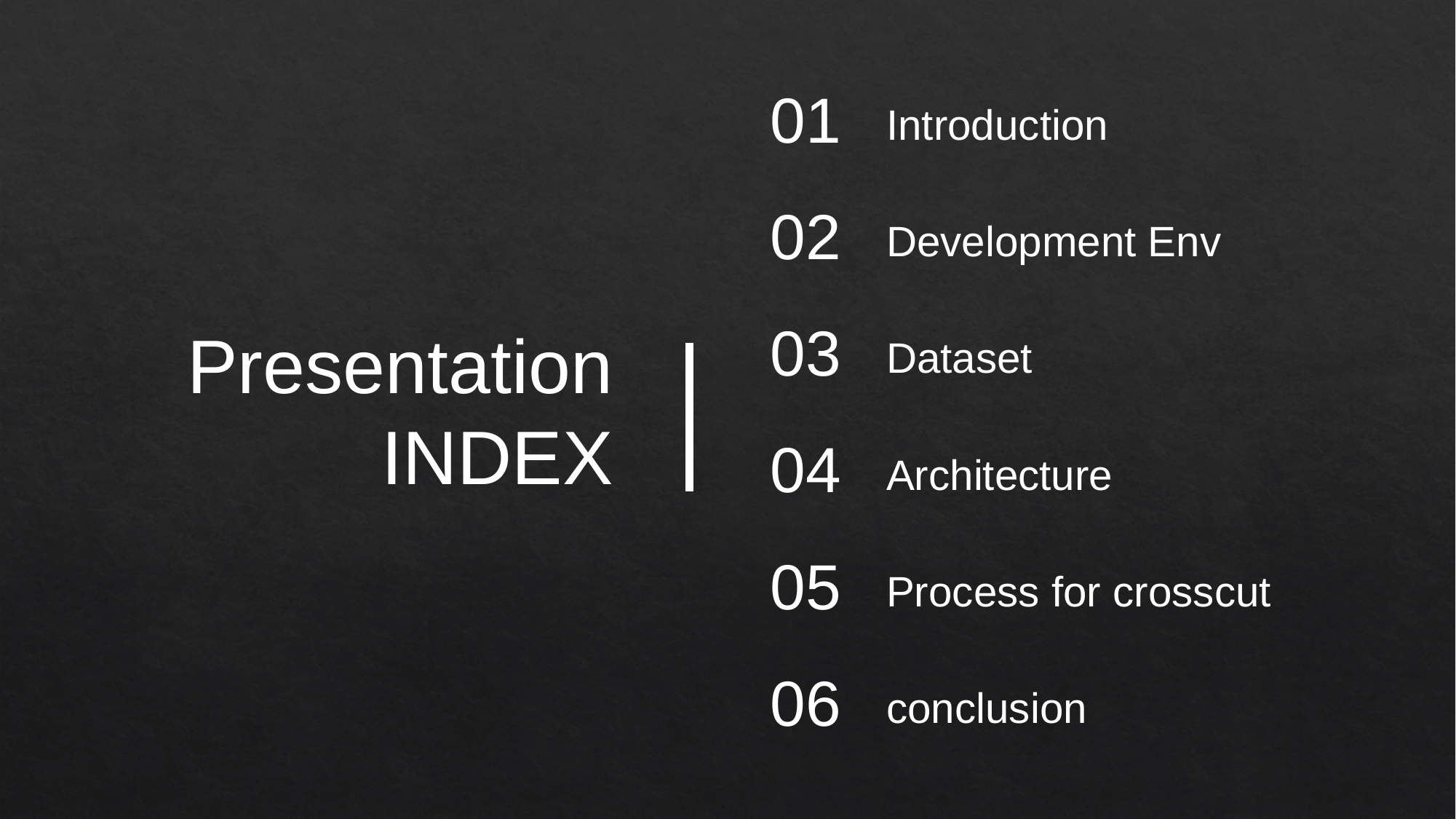

01
Introduction
02
Development Env
03
Presentation
INDEX
Dataset
04
Architecture
05
Process for crosscut
06
conclusion